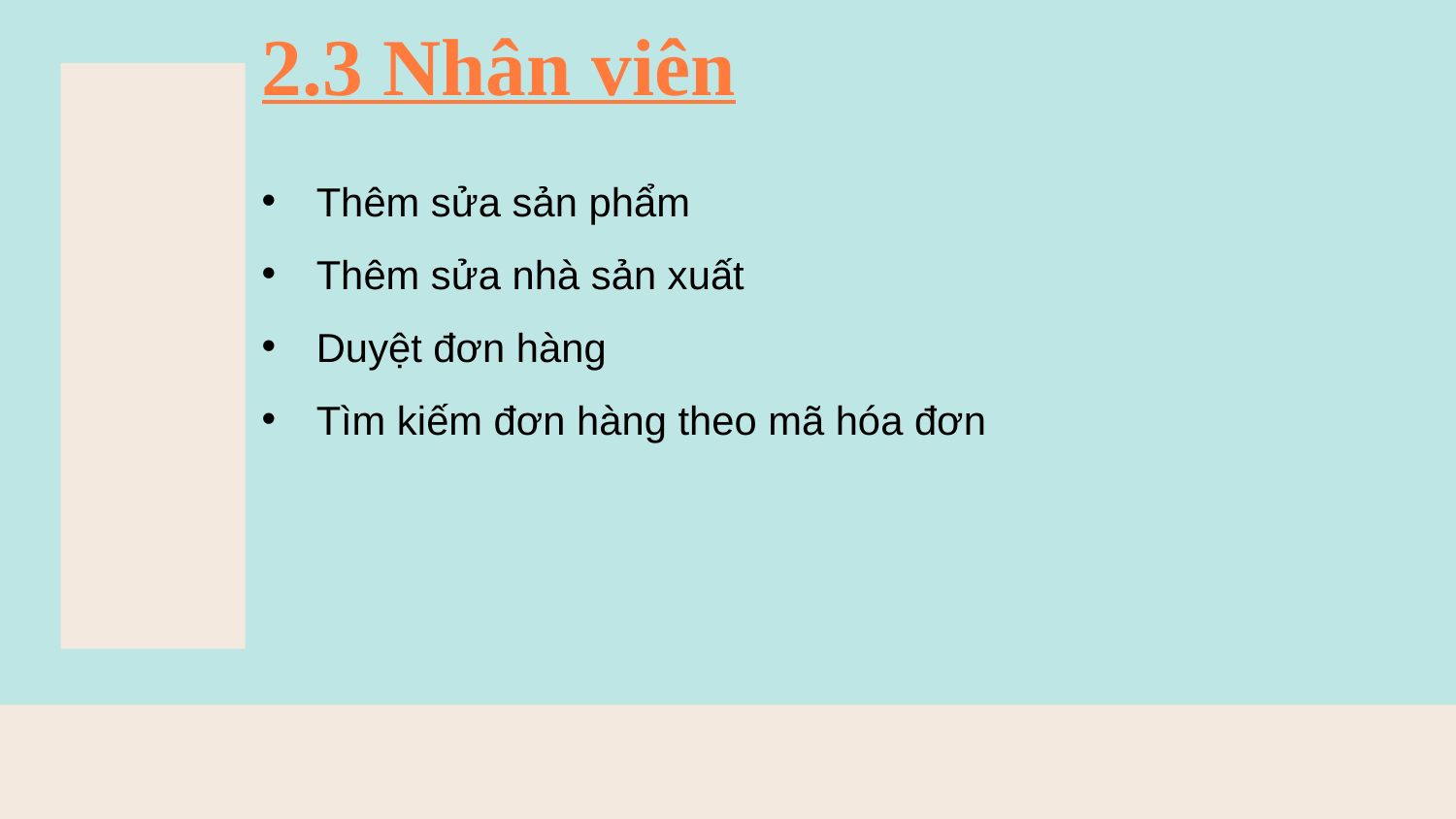

# 2.3 Nhân viên
Thêm sửa sản phẩm
Thêm sửa nhà sản xuất
Duyệt đơn hàng
Tìm kiếm đơn hàng theo mã hóa đơn